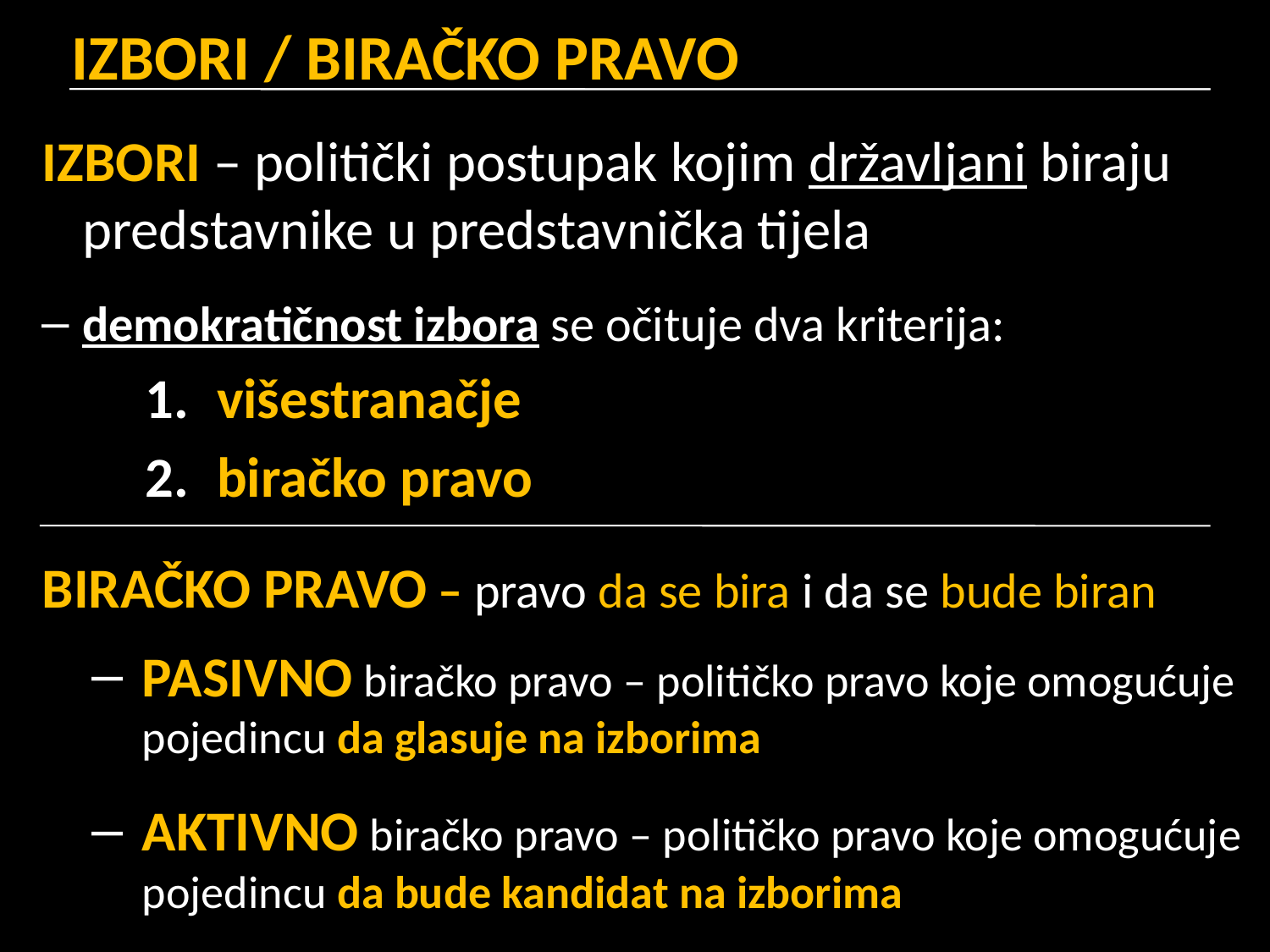

# IZBORI / BIRAČKO PRAVO
IZBORI – politički postupak kojim državljani biraju predstavnike u predstavnička tijela
demokratičnost izbora se očituje dva kriterija:
višestranačje
biračko pravo
BIRAČKO PRAVO – pravo da se bira i da se bude biran
PASIVNO biračko pravo – političko pravo koje omogućuje pojedincu da glasuje na izborima
AKTIVNO biračko pravo – političko pravo koje omogućuje pojedincu da bude kandidat na izborima